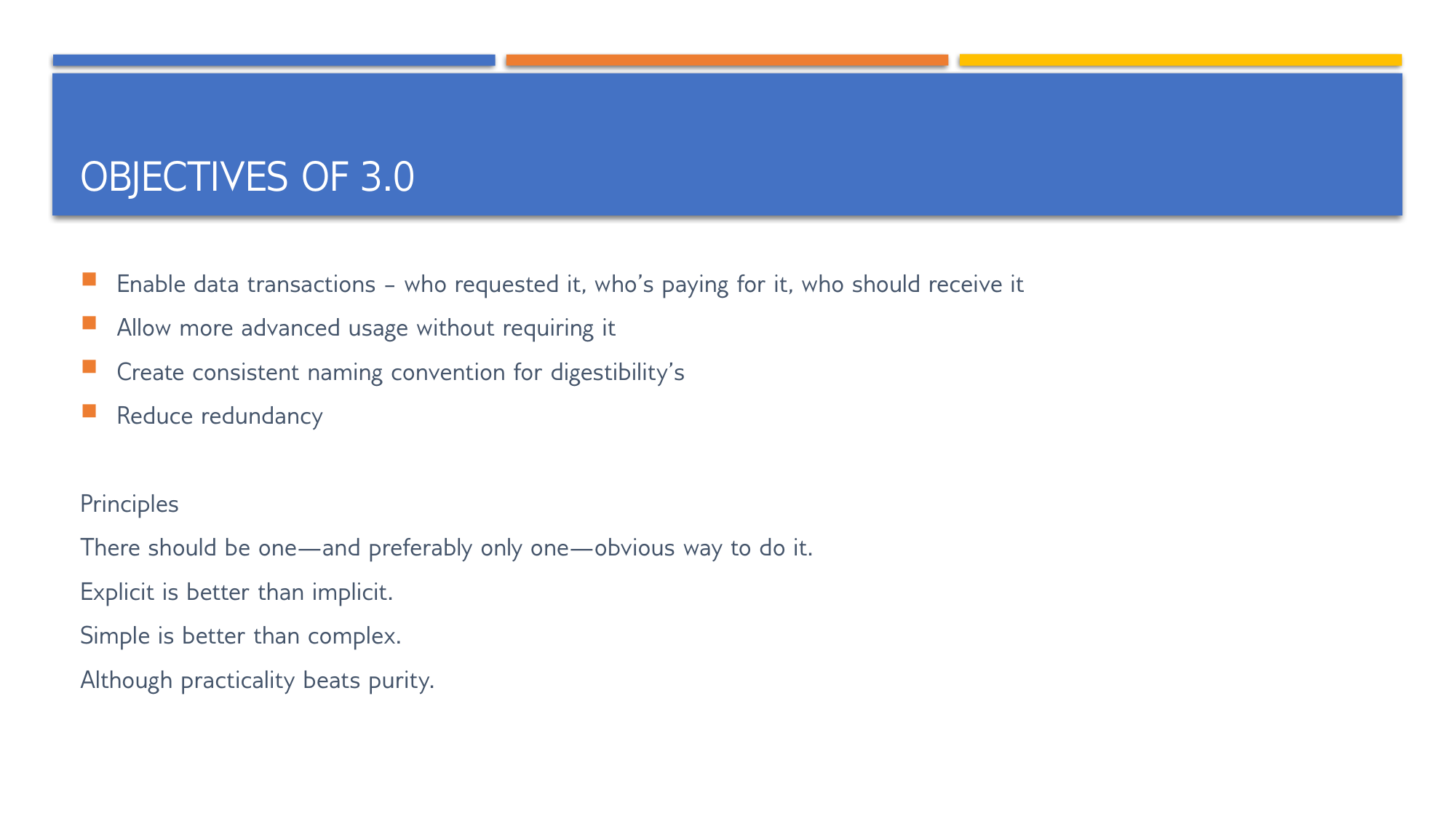

# Objectives of 3.0
Enable data transactions – who requested it, who’s paying for it, who should receive it
Allow more advanced usage without requiring it
Create consistent naming convention for digestibility’s
Reduce redundancy

Principles
There should be one—and preferably only one—obvious way to do it.
Explicit is better than implicit.
Simple is better than complex.
Although practicality beats purity.